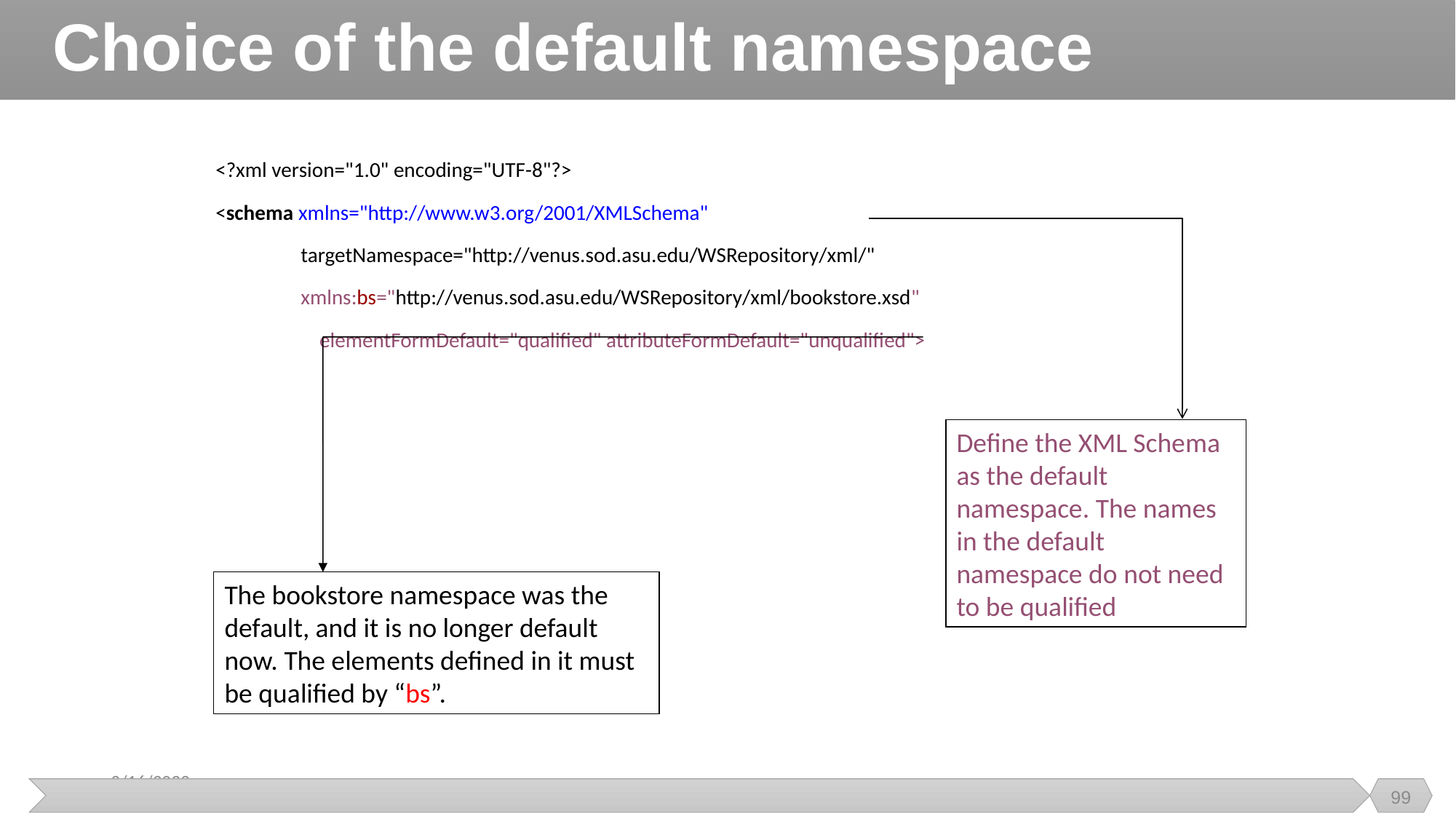

# Choice of the default namespace
<?xml version="1.0" encoding="UTF-8"?>
<schema xmlns="http://www.w3.org/2001/XMLSchema"
         	targetNamespace="http://venus.sod.asu.edu/WSRepository/xml/"
          	xmlns:bs="http://venus.sod.asu.edu/WSRepository/xml/bookstore.xsd"
                      elementFormDefault="qualified" attributeFormDefault="unqualified">

Define the XML Schema as the default namespace. The names in the default namespace do not need to be qualified
The bookstore namespace was the default, and it is no longer default now. The elements defined in it must be qualified by “bs”.
99